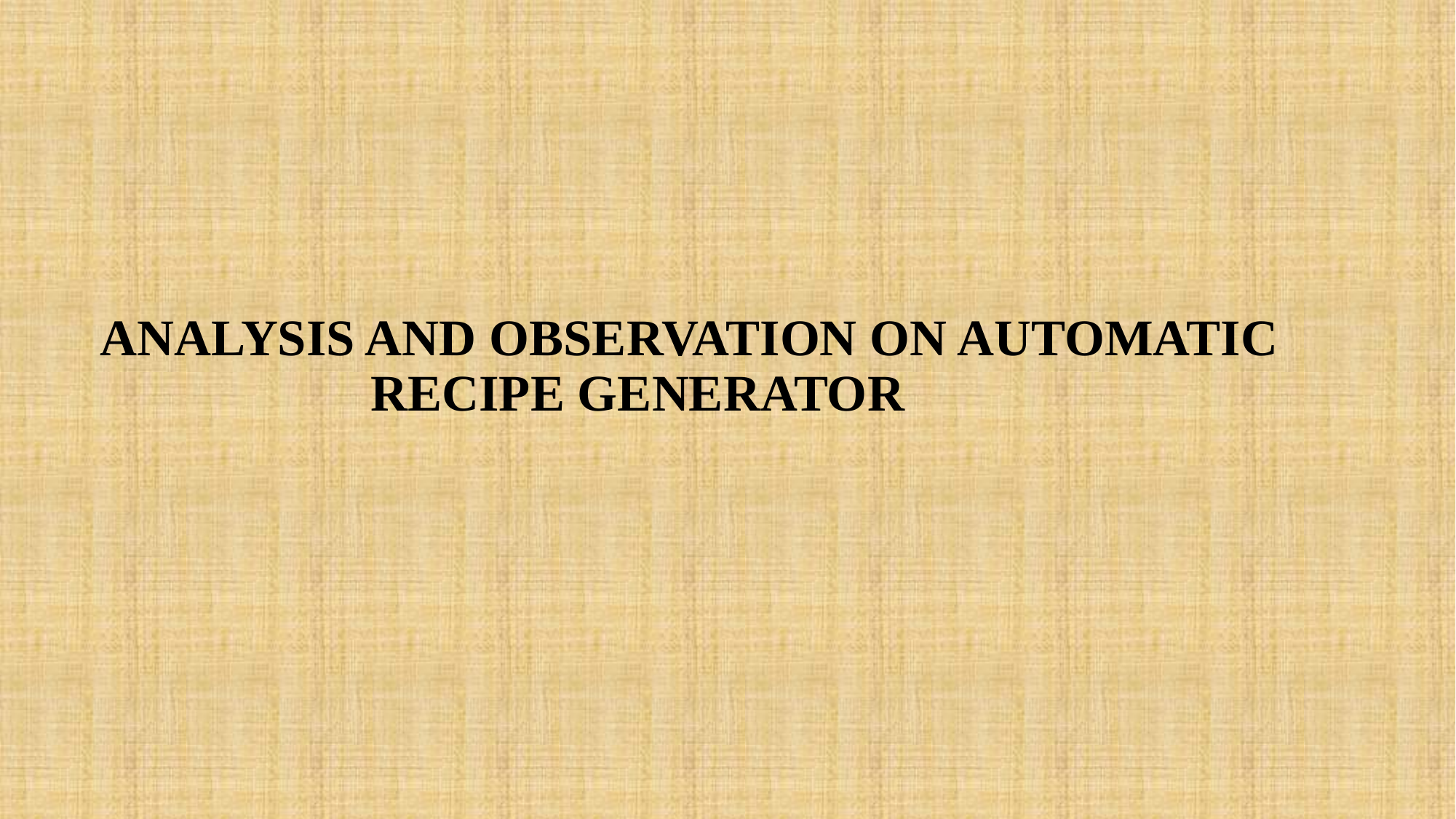

# ANALYSIS AND OBSERVATION ON AUTOMATIC RECIPE GENERATOR